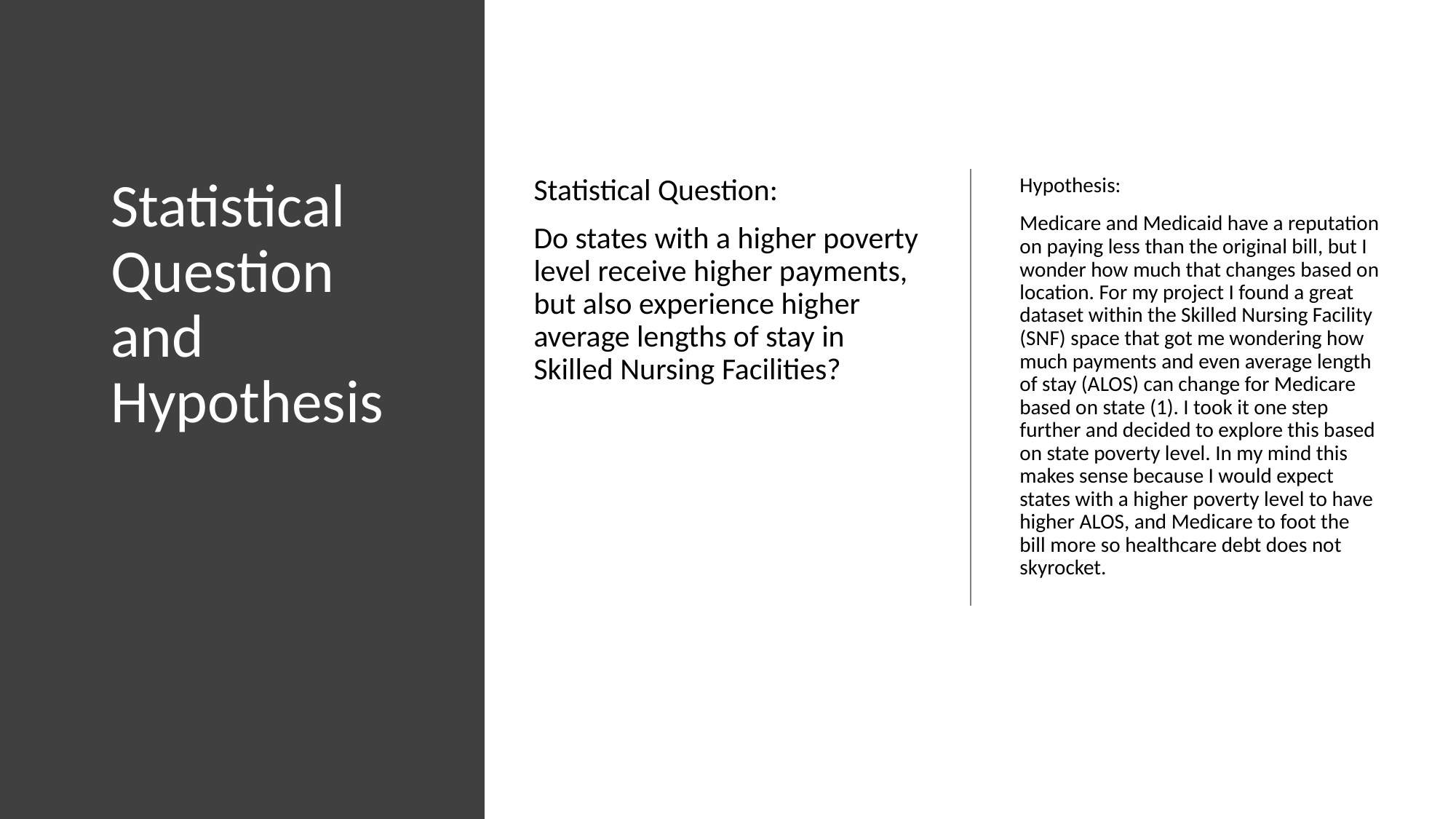

# Statistical Question and Hypothesis
Statistical Question:
Do states with a higher poverty level receive higher payments, but also experience higher average lengths of stay in Skilled Nursing Facilities?

Hypothesis:
Medicare and Medicaid have a reputation on paying less than the original bill, but I wonder how much that changes based on location. For my project I found a great dataset within the Skilled Nursing Facility (SNF) space that got me wondering how much payments and even average length of stay (ALOS) can change for Medicare based on state (1). I took it one step further and decided to explore this based on state poverty level. In my mind this makes sense because I would expect states with a higher poverty level to have higher ALOS, and Medicare to foot the bill more so healthcare debt does not skyrocket.